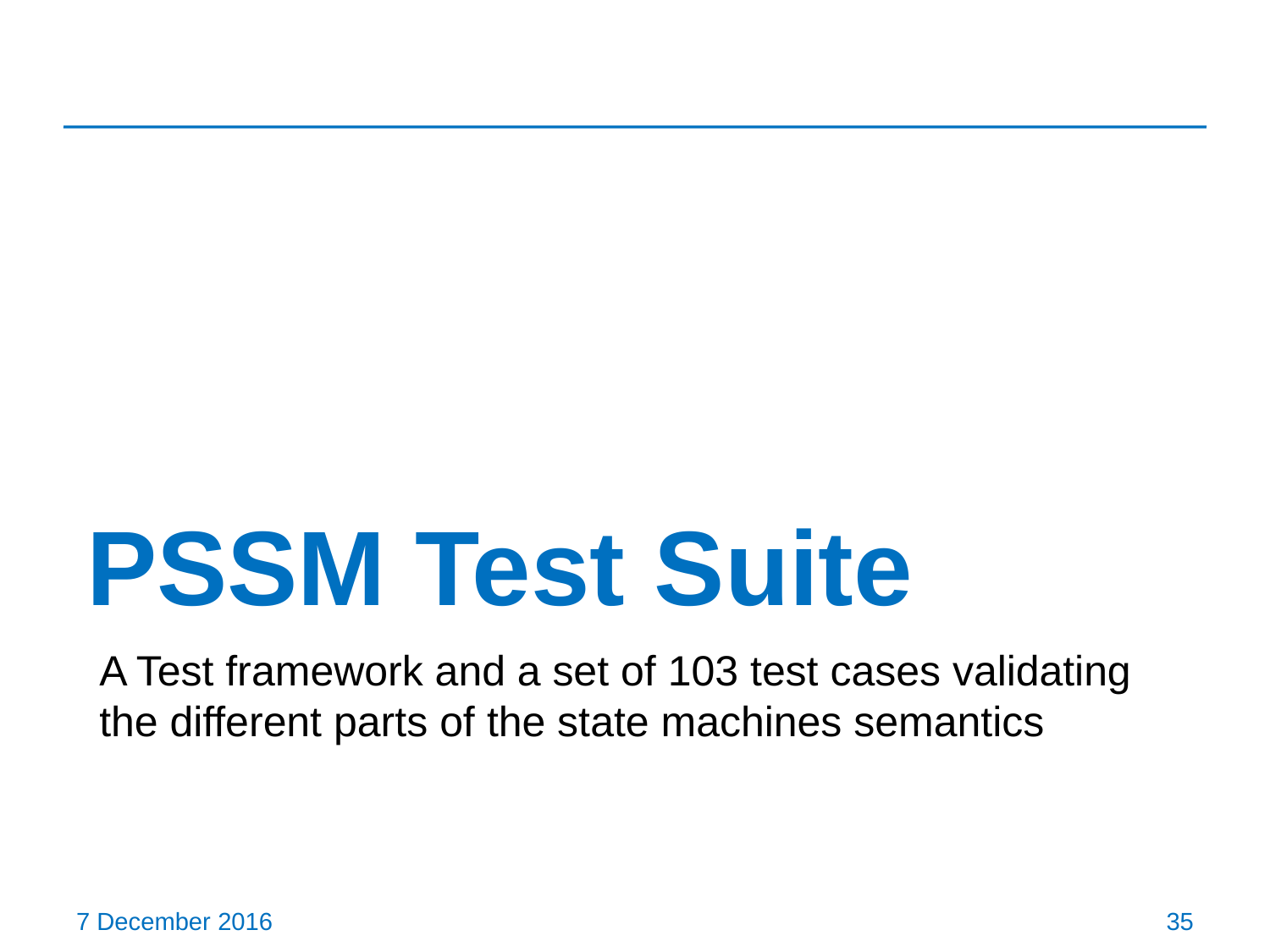

# PSSM Test Suite
A Test framework and a set of 103 test cases validating the different parts of the state machines semantics

7 December 2016
35